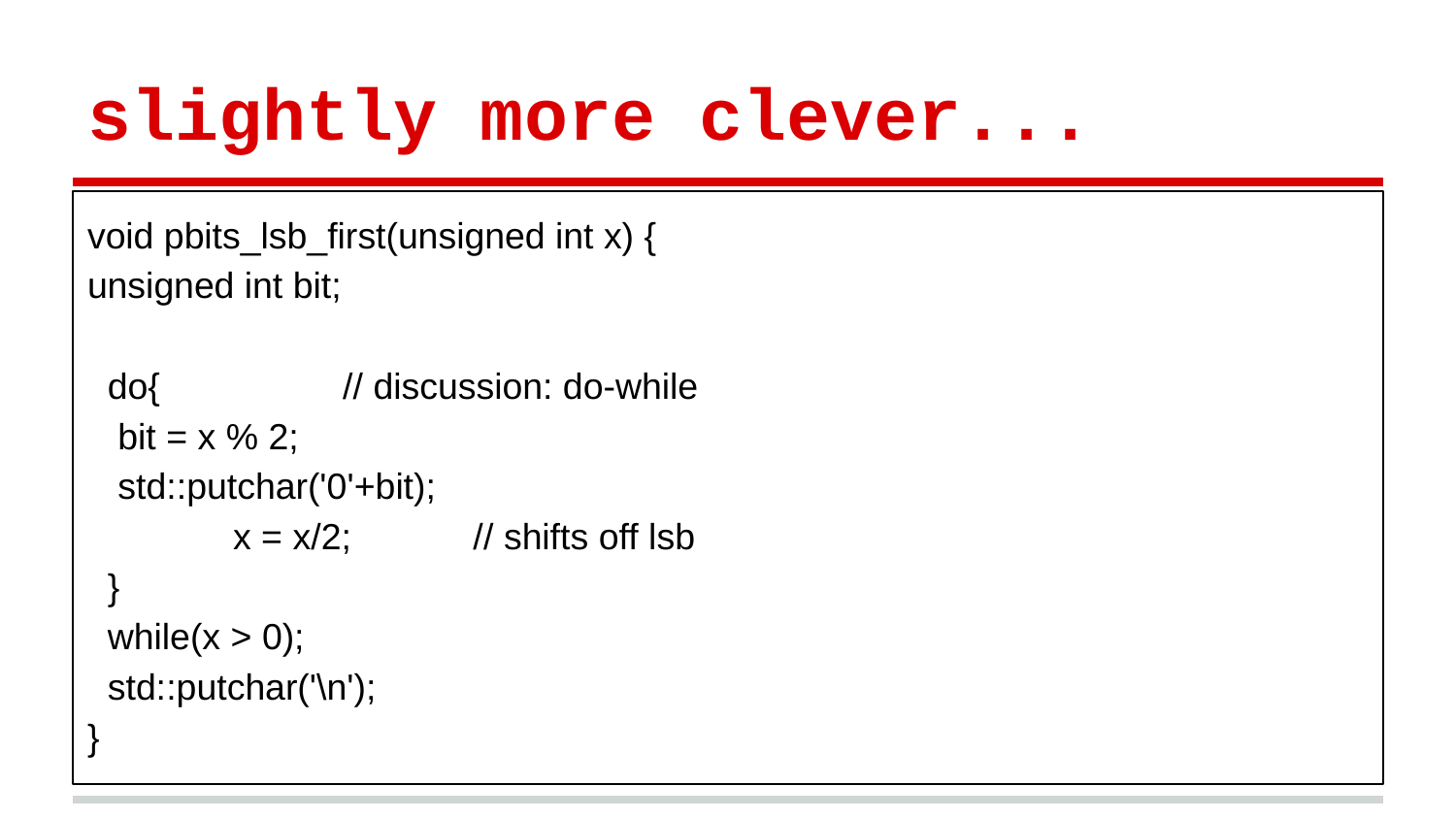

# slightly more clever...
void pbits_lsb_first(unsigned int x) {
unsigned int bit;
  do{                  // discussion: do-while
   bit = x % 2;
   std::putchar('0'+bit);
	x = x/2;            // shifts off lsb
  }
  while(x > 0);
  std::putchar('\n');
}